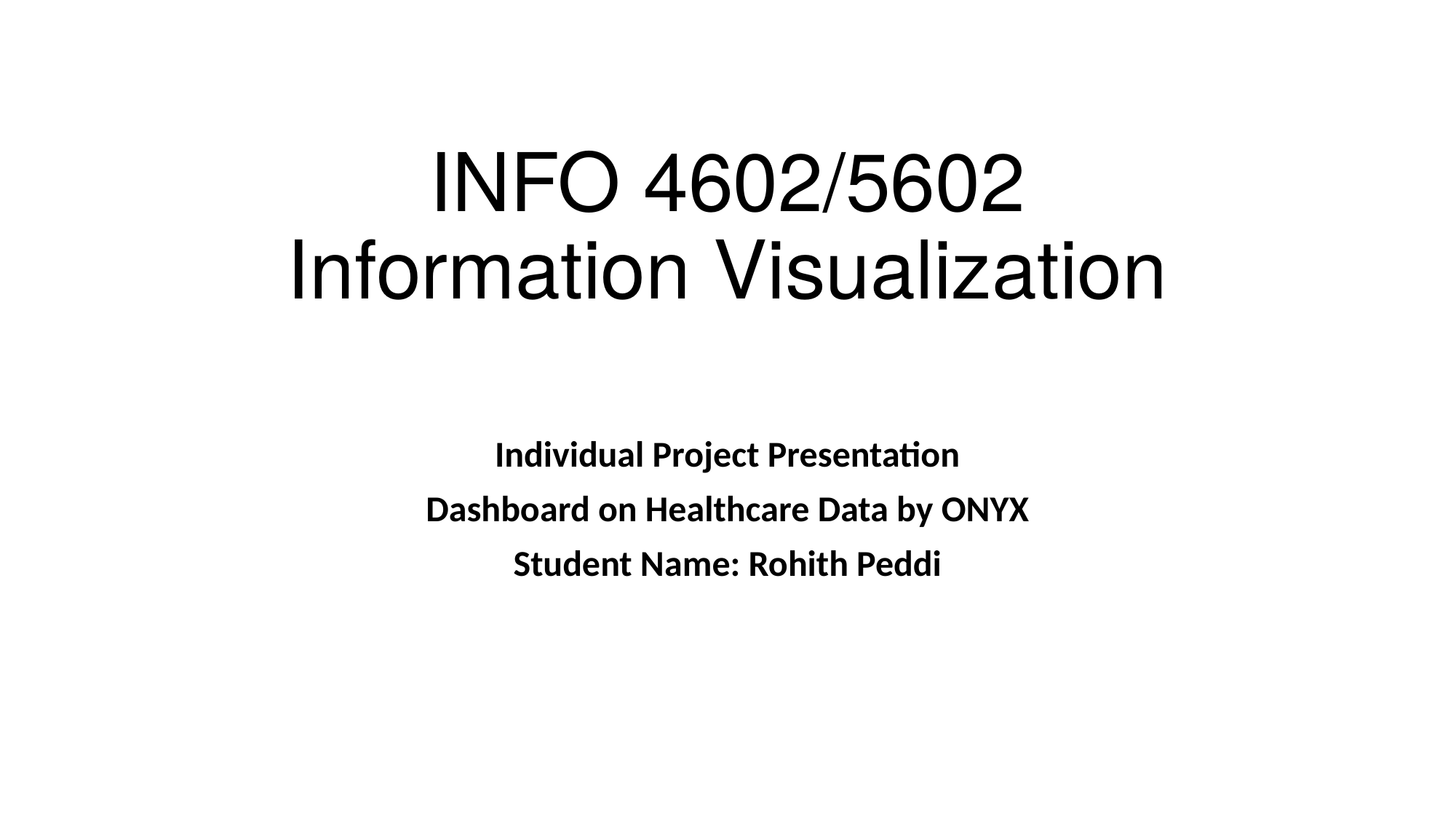

# INFO 4602/5602 Information Visualization
Individual Project Presentation
Dashboard on Healthcare Data by ONYX
Student Name: Rohith Peddi